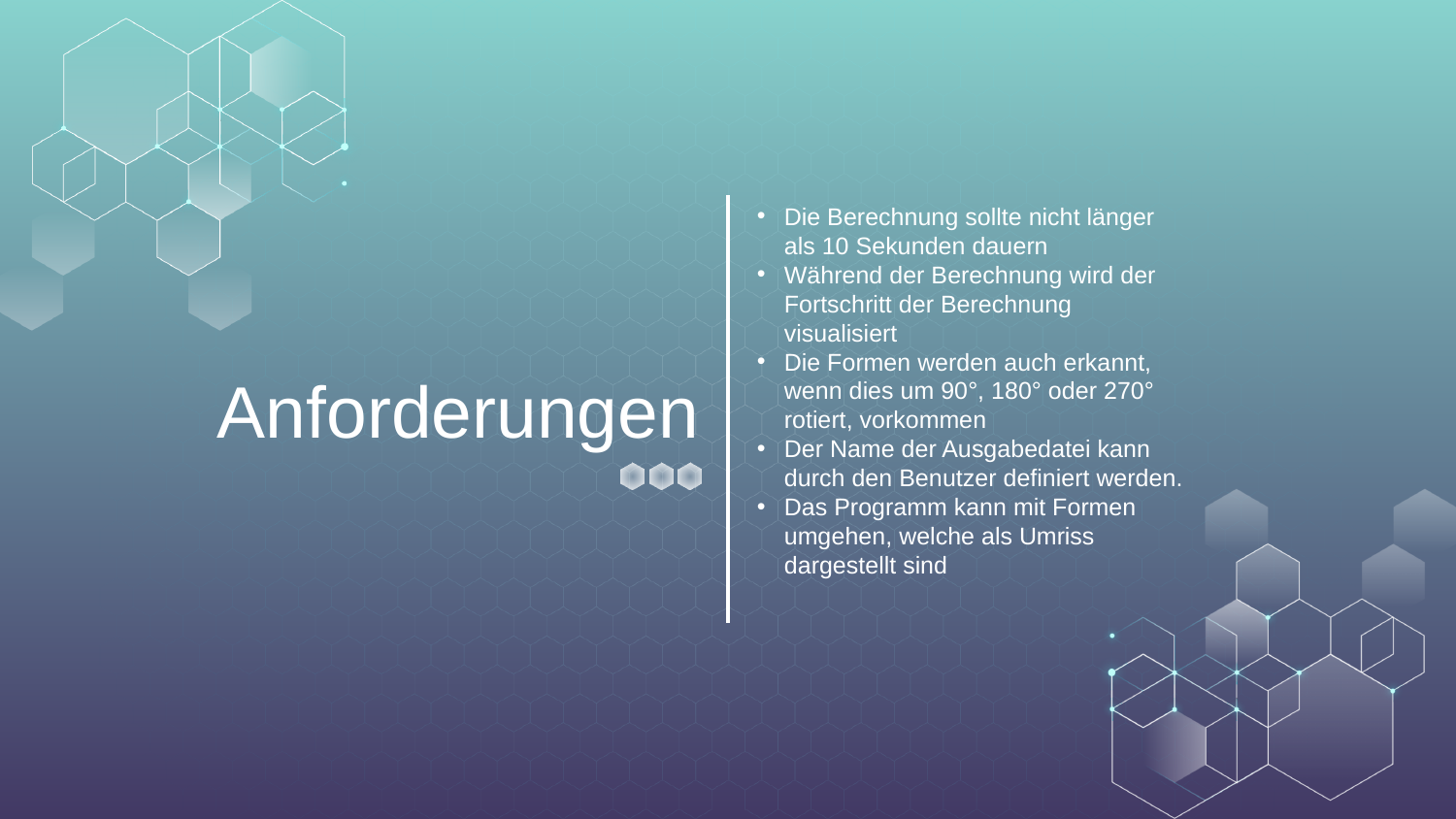

Die Berechnung sollte nicht länger als 10 Sekunden dauern
Während der Berechnung wird der Fortschritt der Berechnung visualisiert
Die Formen werden auch erkannt, wenn dies um 90°, 180° oder 270° rotiert, vorkommen
Der Name der Ausgabedatei kann durch den Benutzer definiert werden.
Das Programm kann mit Formen umgehen, welche als Umriss dargestellt sind
# Anforderungen